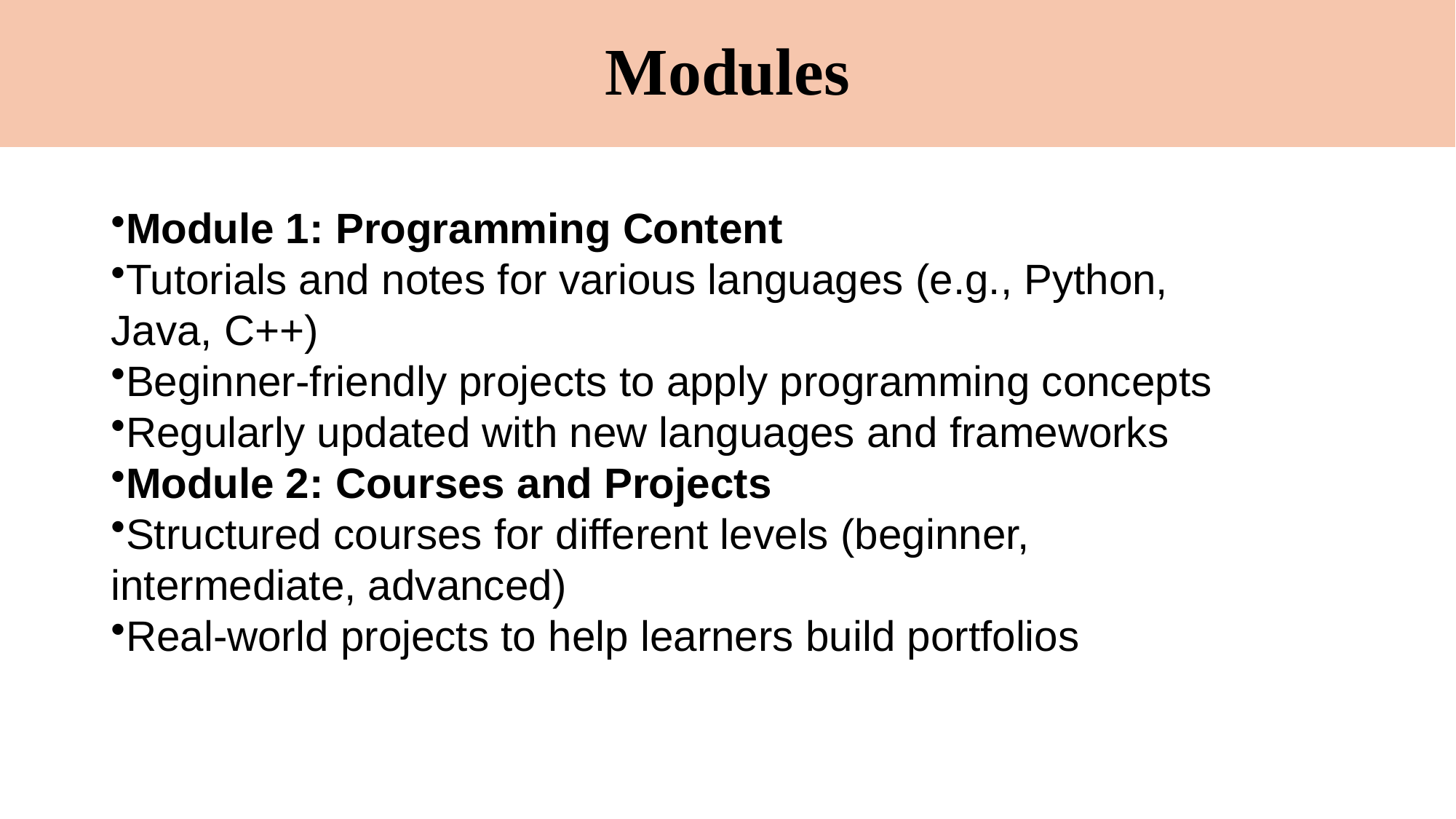

# Modules
Module 1: Programming Content
Tutorials and notes for various languages (e.g., Python, Java, C++)
Beginner-friendly projects to apply programming concepts
Regularly updated with new languages and frameworks
Module 2: Courses and Projects
Structured courses for different levels (beginner, intermediate, advanced)
Real-world projects to help learners build portfolios